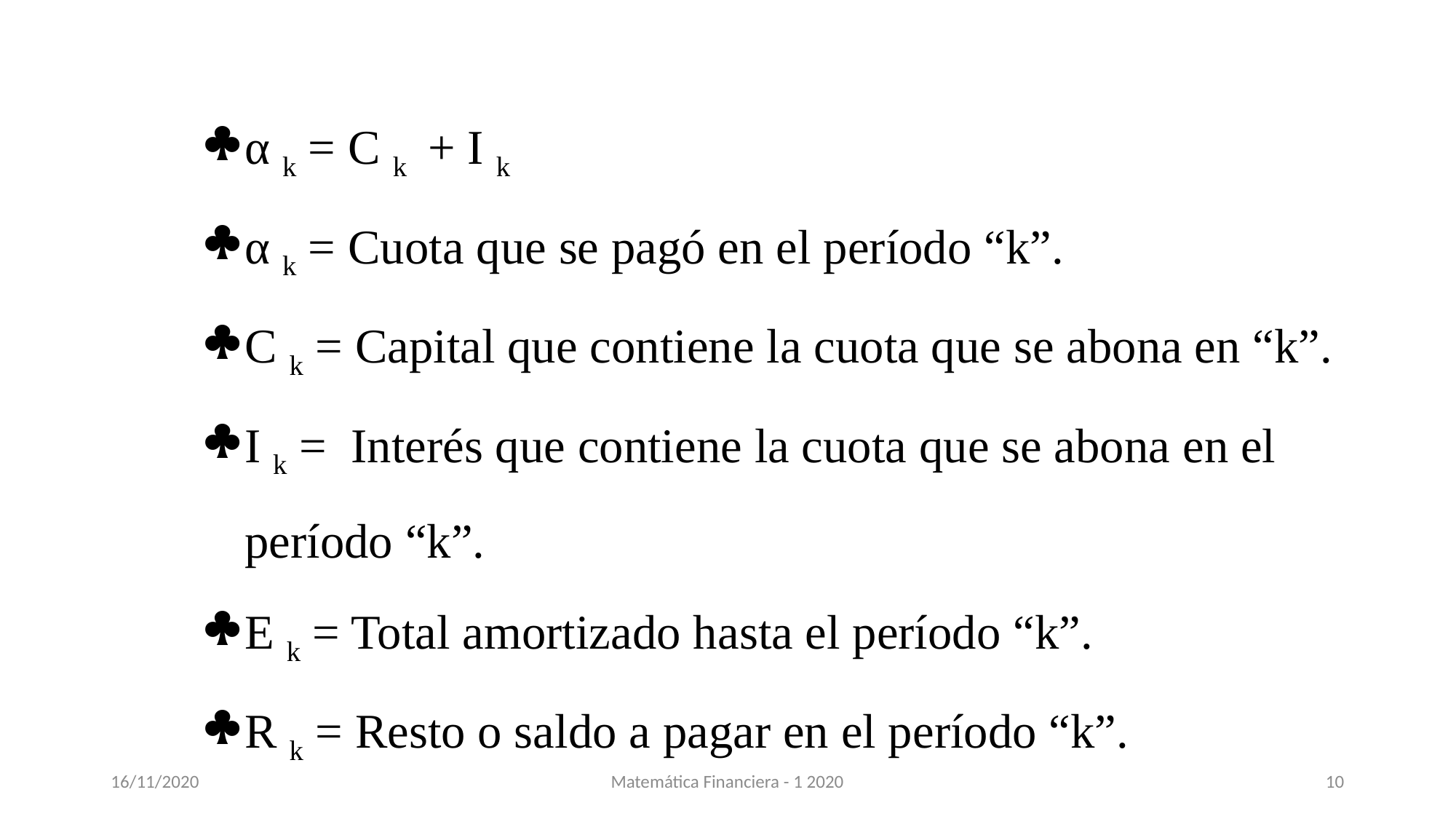

α k = C k   + I k
α k = Cuota que se pagó en el período “k”.
C k = Capital que contiene la cuota que se abona en “k”.
I k =  Interés que contiene la cuota que se abona en el período “k”.
E k = Total amortizado hasta el período “k”.
R k = Resto o saldo a pagar en el período “k”.
16/11/2020
Matemática Financiera - 1 2020
10